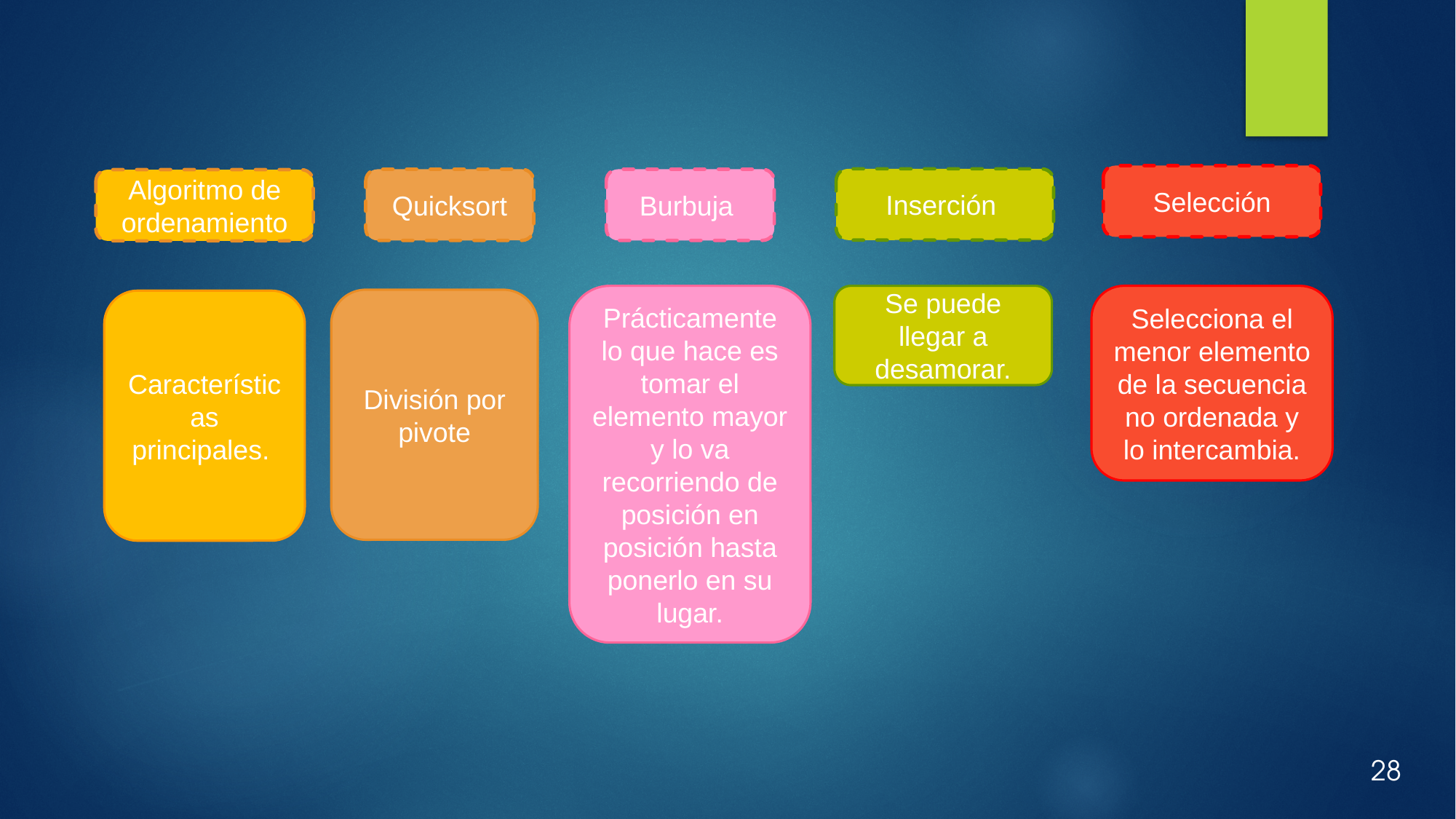

Selección
Inserción
Quicksort
Burbuja
Algoritmo de ordenamiento
Prácticamente lo que hace es tomar el elemento mayor y lo va recorriendo de posición en posición hasta ponerlo en su lugar.
Se puede llegar a desamorar.
Selecciona el menor elemento de la secuencia no ordenada y lo intercambia.
División por pivote
Características principales.
28